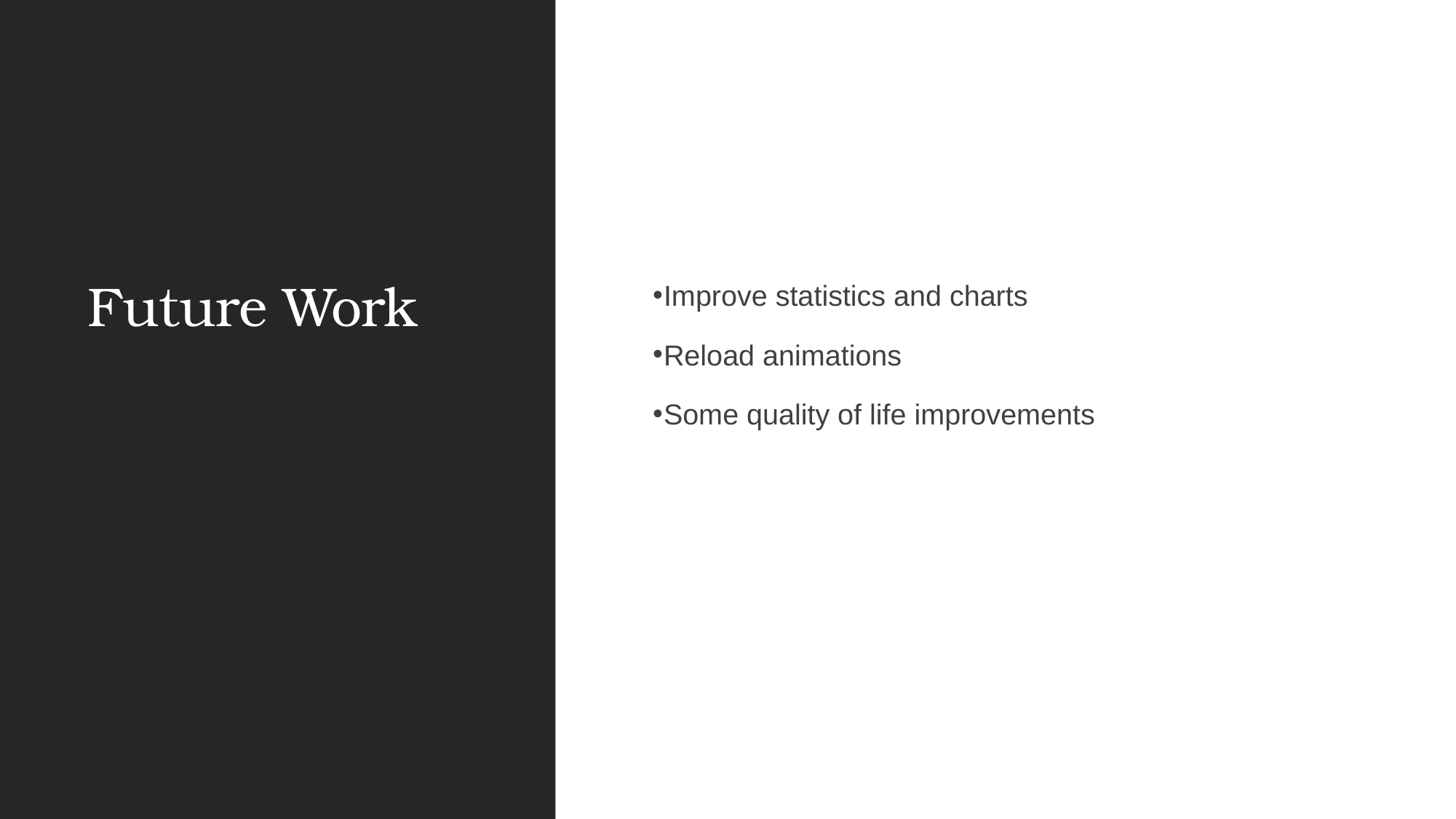

# Future Work
Improve statistics and charts
Reload animations
Some quality of life improvements